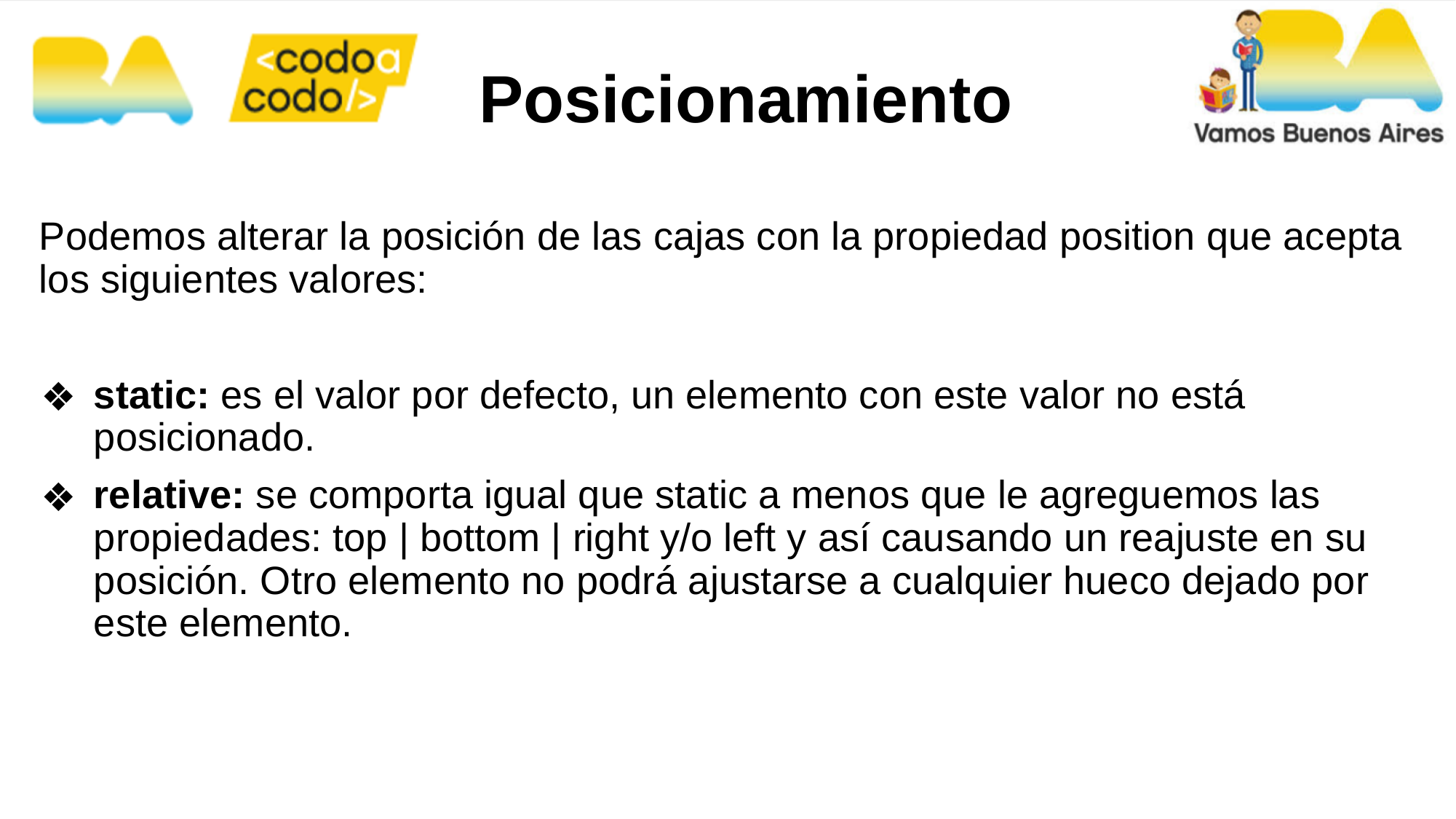

Posicionamiento

Podemos alterar la posición de las cajas con la propiedad position que acepta los siguientes valores:

static: es el valor por defecto, un elemento con este valor no está posicionado.
relative: se comporta igual que static a menos que le agreguemos las propiedades: top | bottom | right y/o left y así causando un reajuste en su posición. Otro elemento no podrá ajustarse a cualquier hueco dejado por este elemento.